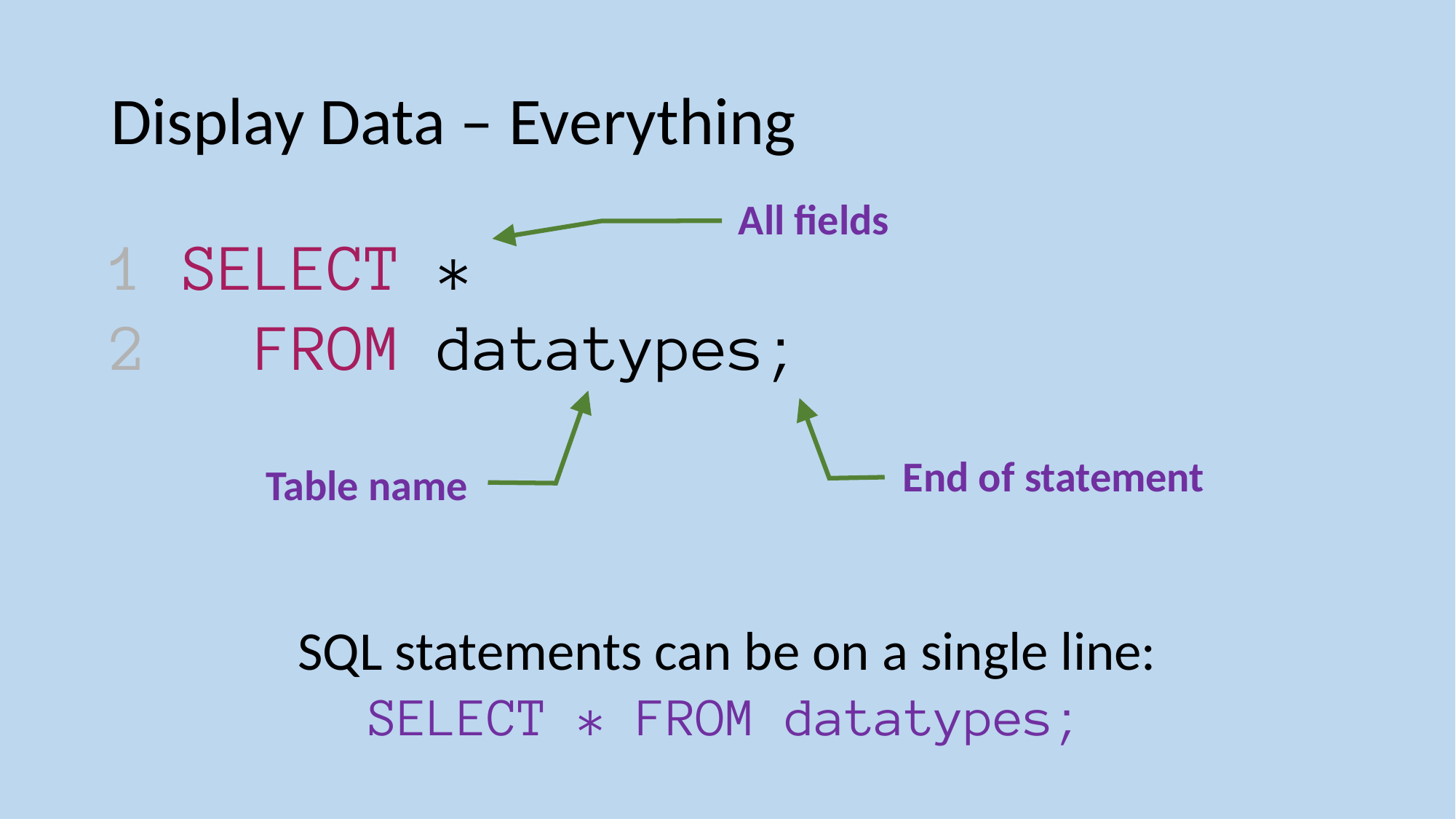

# Display Data – Everything
All fields
1 SELECT *
2   FROM datatypes;
End of statement
Table name
SQL statements can be on a single line:
SELECT * FROM datatypes;